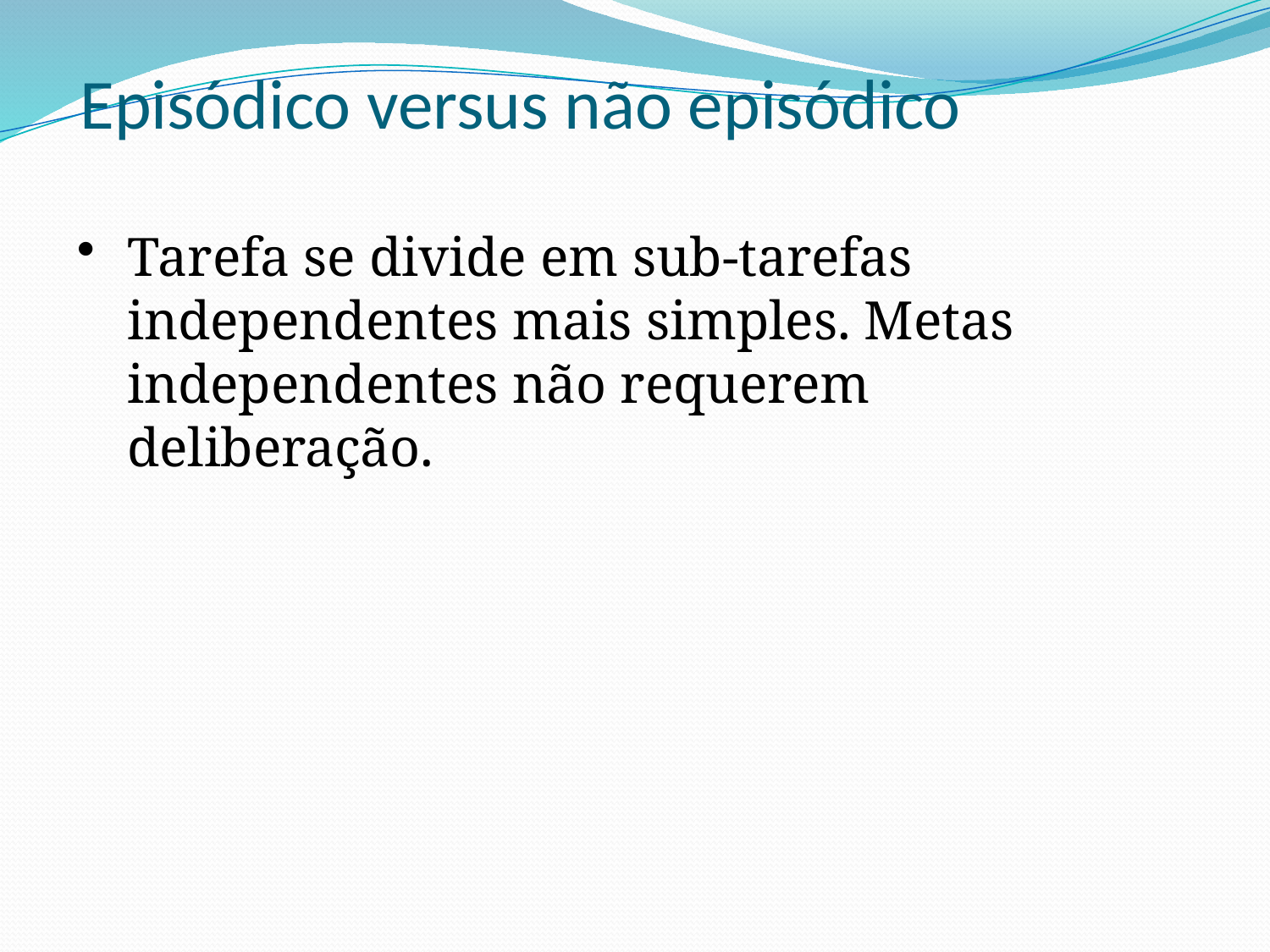

# Episódico versus não episódico
Tarefa se divide em sub-tarefas  independentes mais simples. Metas  independentes não requerem  deliberação.